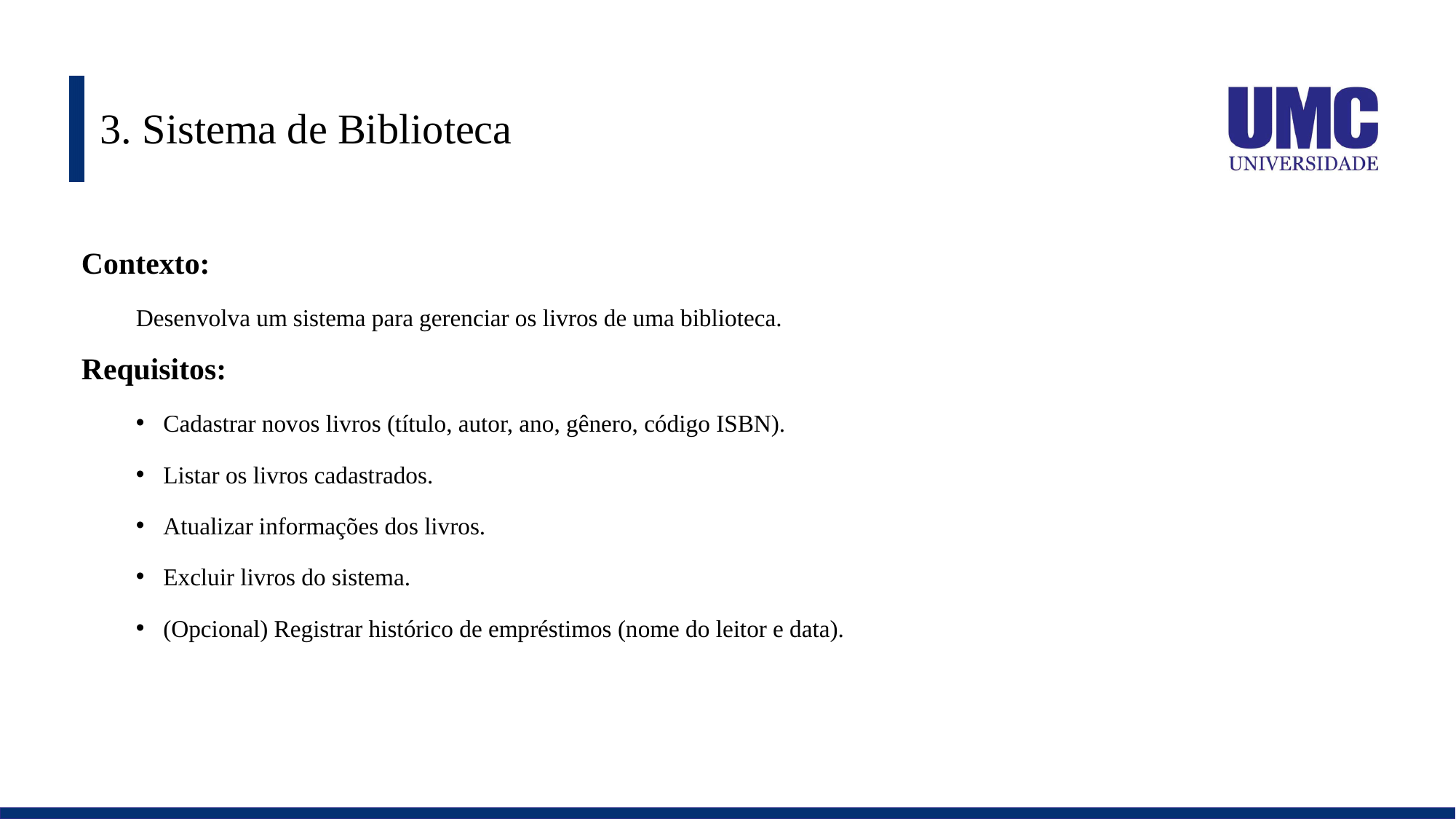

# 3. Sistema de Biblioteca
Contexto:
Desenvolva um sistema para gerenciar os livros de uma biblioteca.
Requisitos:
Cadastrar novos livros (título, autor, ano, gênero, código ISBN).
Listar os livros cadastrados.
Atualizar informações dos livros.
Excluir livros do sistema.
(Opcional) Registrar histórico de empréstimos (nome do leitor e data).